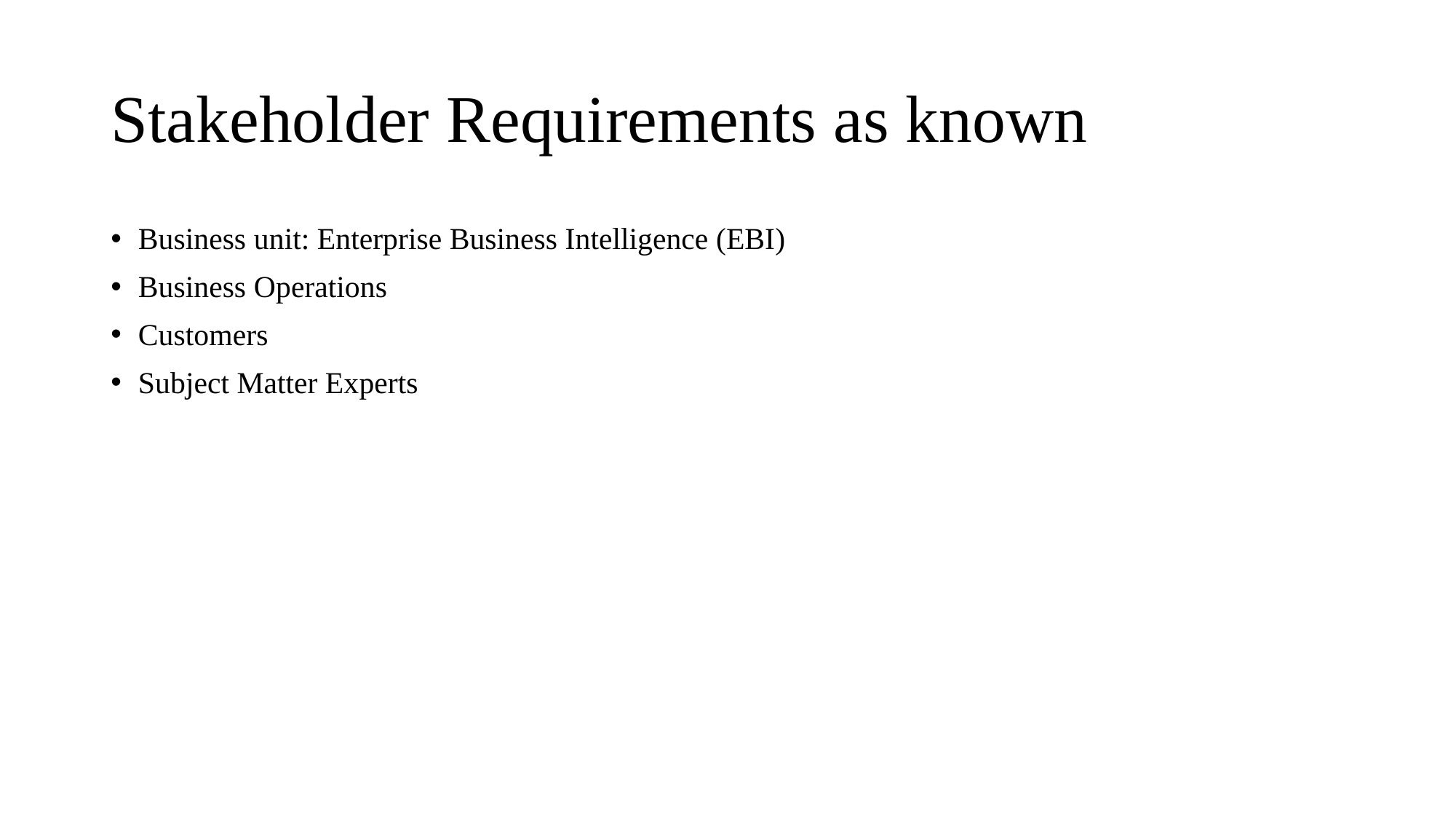

# Stakeholder Requirements as known
Business unit: Enterprise Business Intelligence (EBI)
Business Operations
Customers
Subject Matter Experts